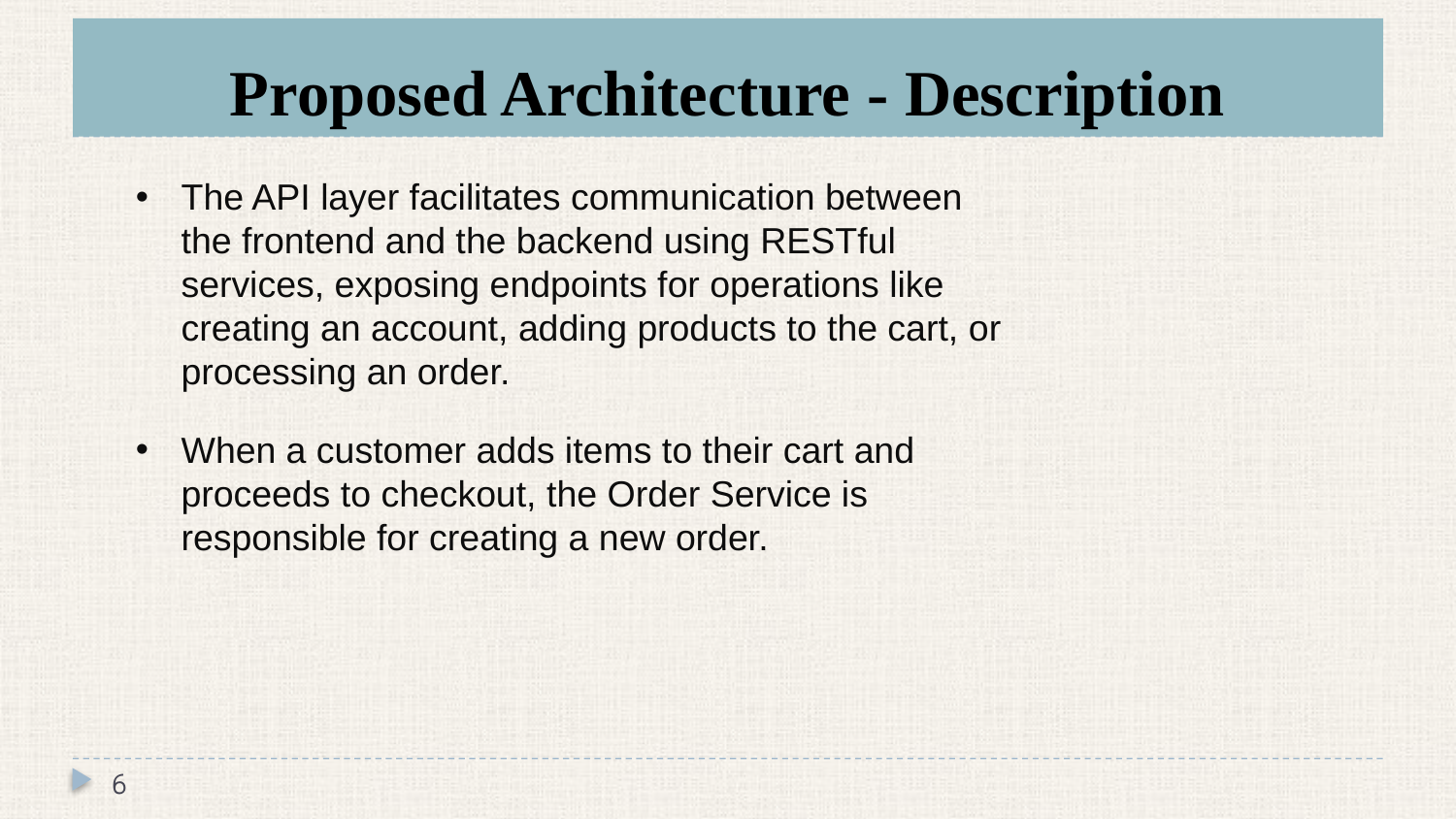

# Proposed Architecture - Description
The API layer facilitates communication between the frontend and the backend using RESTful services, exposing endpoints for operations like creating an account, adding products to the cart, or processing an order.
When a customer adds items to their cart and proceeds to checkout, the Order Service is responsible for creating a new order.
6